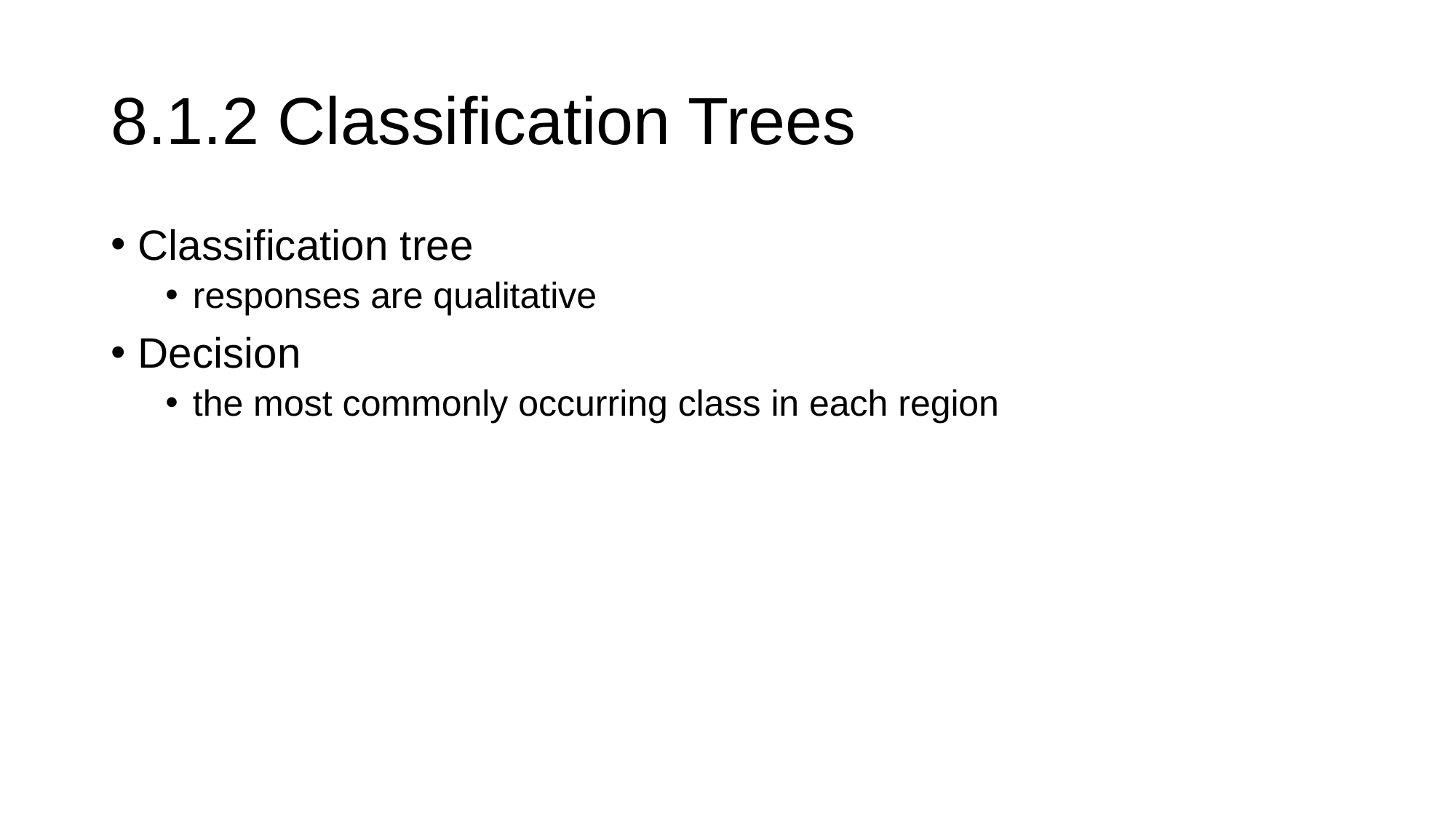

# 8.1.2 Classification Trees
Classification tree
responses are qualitative
Decision
the most commonly occurring class in each region